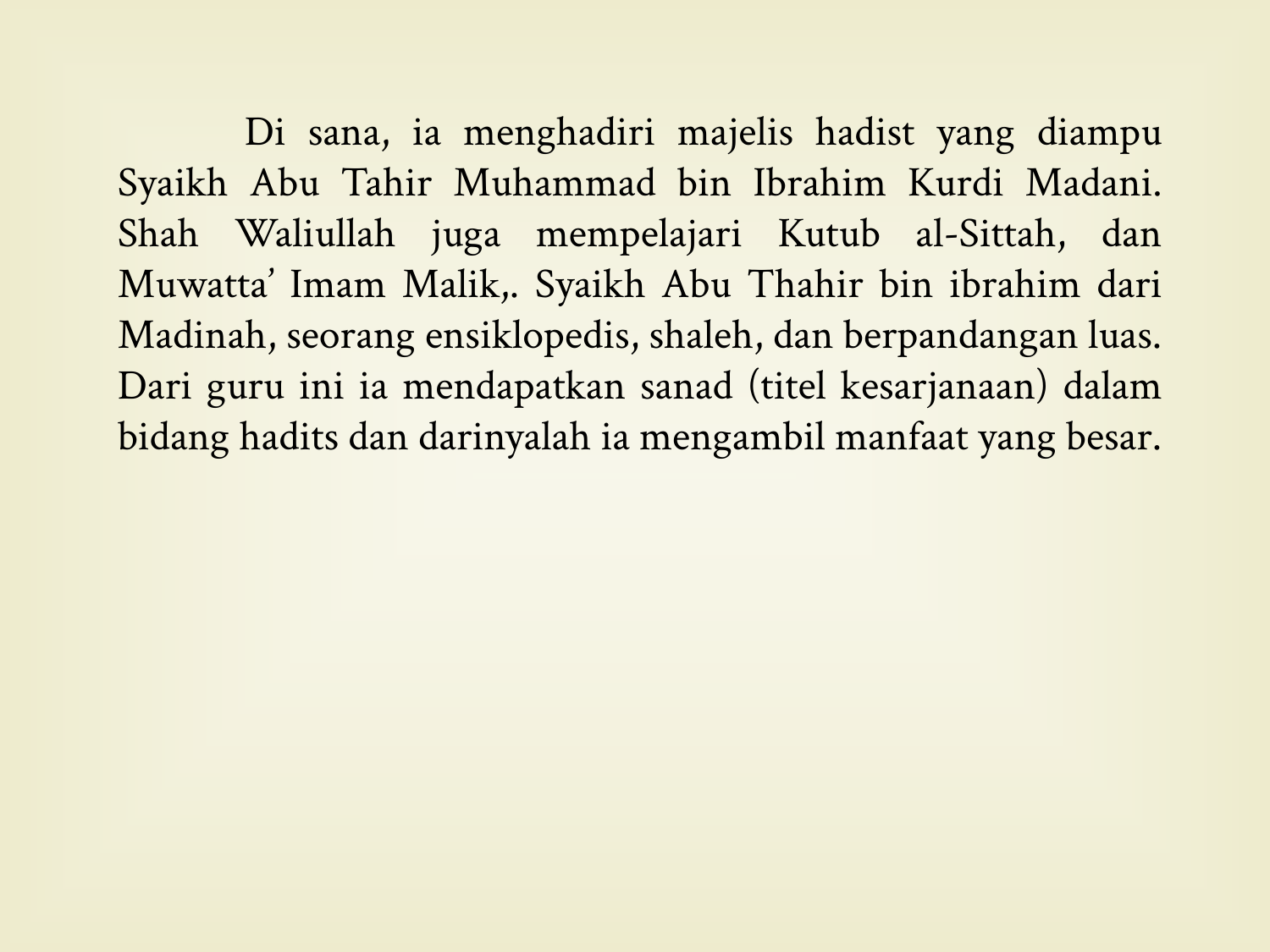

Di sana, ia menghadiri majelis hadist yang diampu Syaikh Abu Tahir Muhammad bin Ibrahim Kurdi Madani. Shah Waliullah juga mempelajari Kutub al-Sittah, dan Muwatta’ Imam Malik,. Syaikh Abu Thahir bin ibrahim dari Madinah, seorang ensiklopedis, shaleh, dan berpandangan luas. Dari guru ini ia mendapatkan sanad (titel kesarjanaan) dalam bidang hadits dan darinyalah ia mengambil manfaat yang besar.